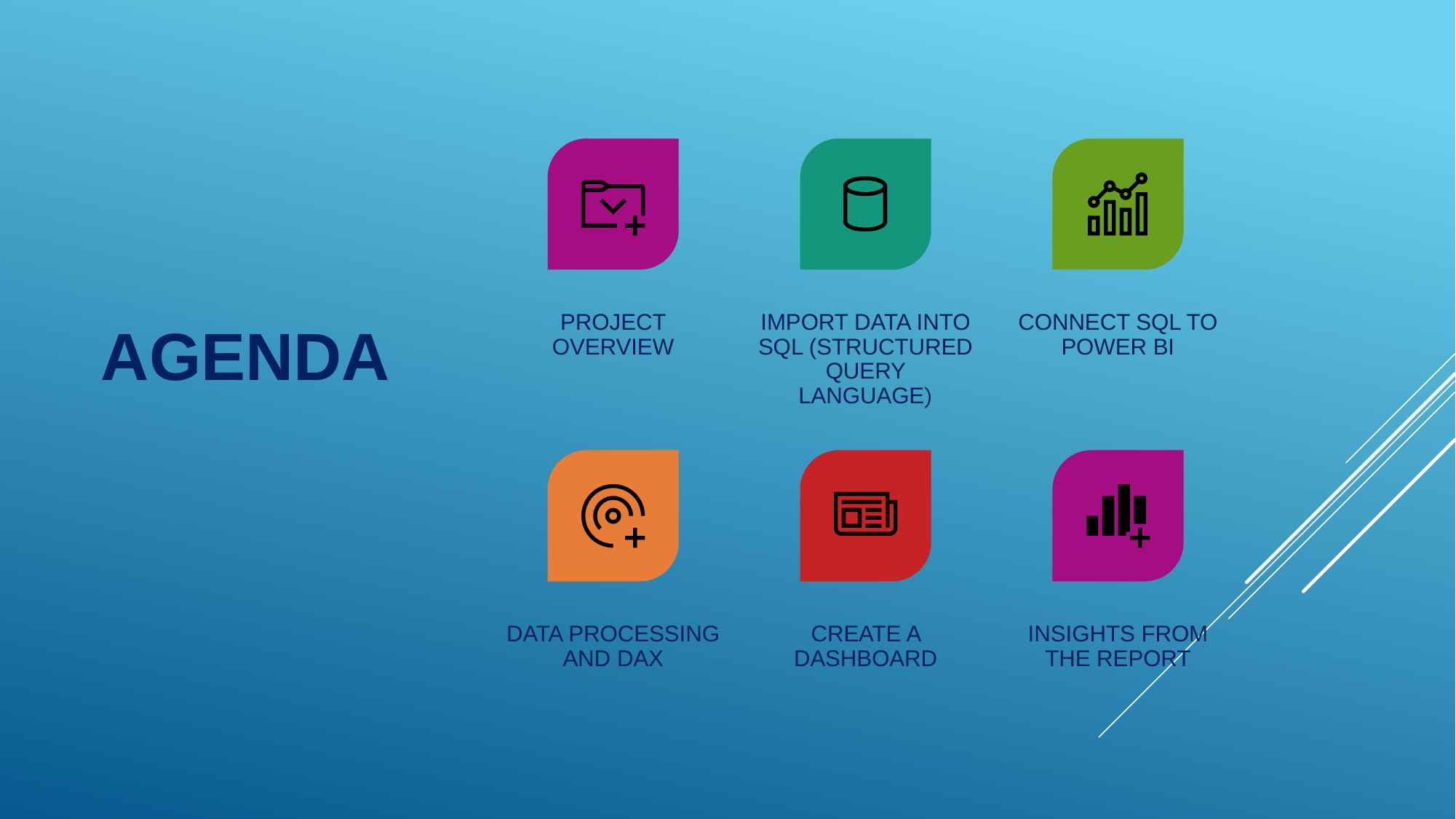

Project Overview
Import Data into SQL (Structured Query Language)
Connect SQL to Power BI
Data processing and DAX
Create a Dashboard
Insights from the report
# Agenda